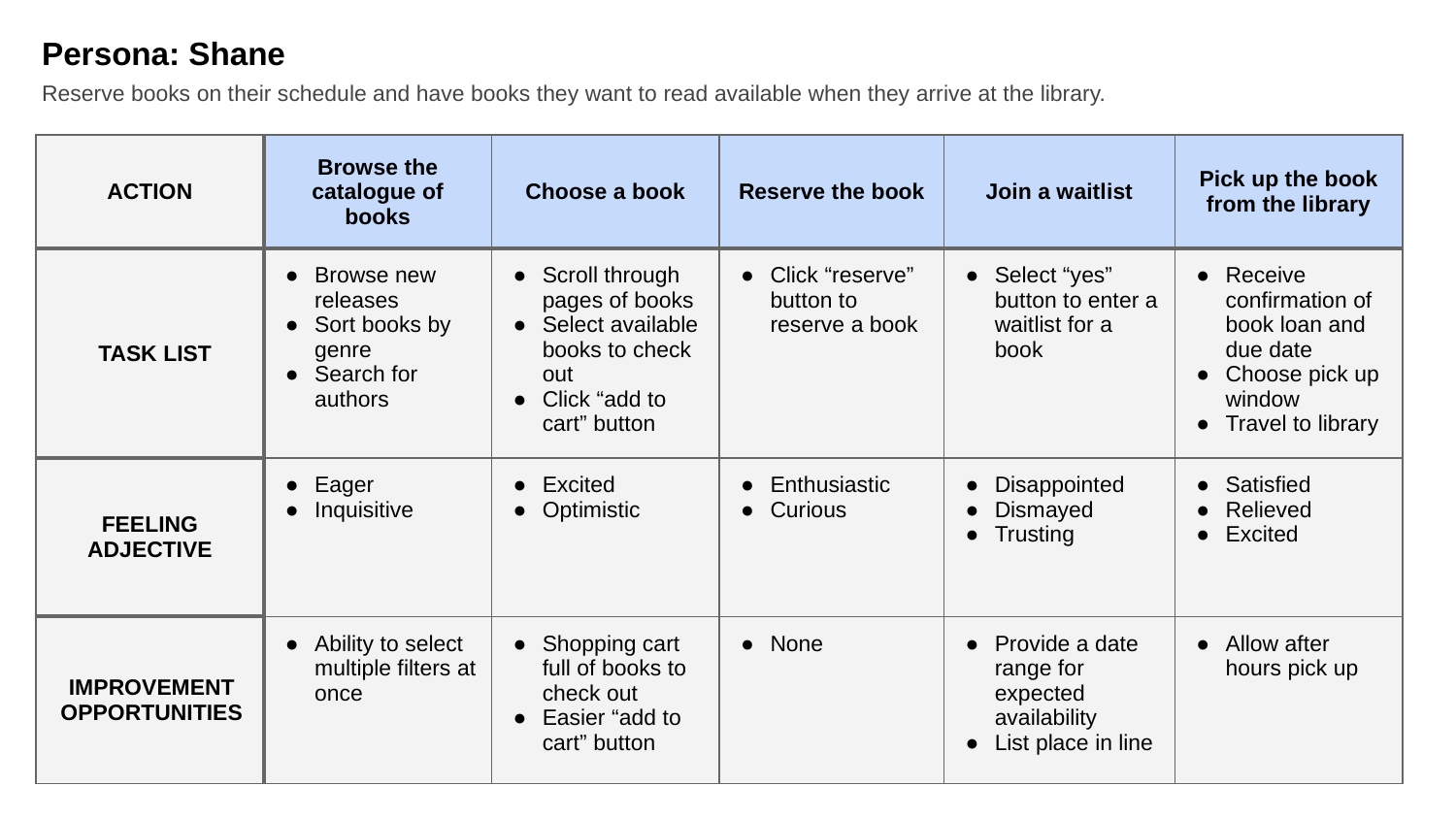

Persona: Shane
Reserve books on their schedule and have books they want to read available when they arrive at the library.
| ACTION | Browse the catalogue of books | Choose a book | Reserve the book | Join a waitlist | Pick up the book from the library |
| --- | --- | --- | --- | --- | --- |
| TASK LIST | Browse new releases Sort books by genre Search for authors | Scroll through pages of books Select available books to check out Click “add to cart” button | Click “reserve” button to reserve a book | Select “yes” button to enter a waitlist for a book | Receive confirmation of book loan and due date Choose pick up window Travel to library |
| FEELING ADJECTIVE | Eager Inquisitive | Excited Optimistic | Enthusiastic Curious | Disappointed Dismayed Trusting | Satisfied Relieved Excited |
| IMPROVEMENT OPPORTUNITIES | Ability to select multiple filters at once | Shopping cart full of books to check out Easier “add to cart” button | None | Provide a date range for expected availability List place in line | Allow after hours pick up |